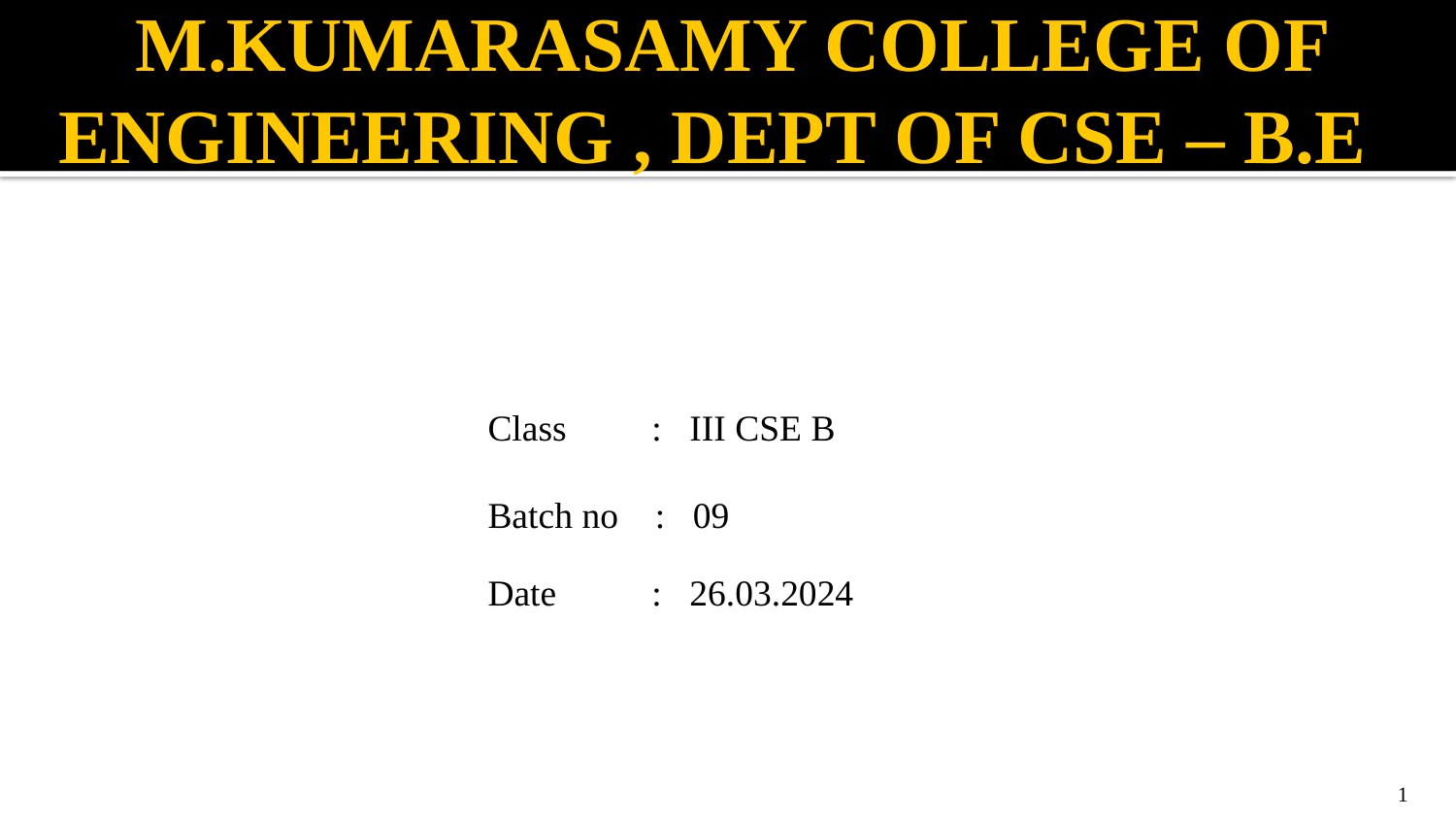

# M.KUMARASAMY COLLEGE OF ENGINEERING , DEPT OF CSE – B.E
Class 	  :   III CSE B

Batch no    :   09

Date	  :   26.03.2024
1